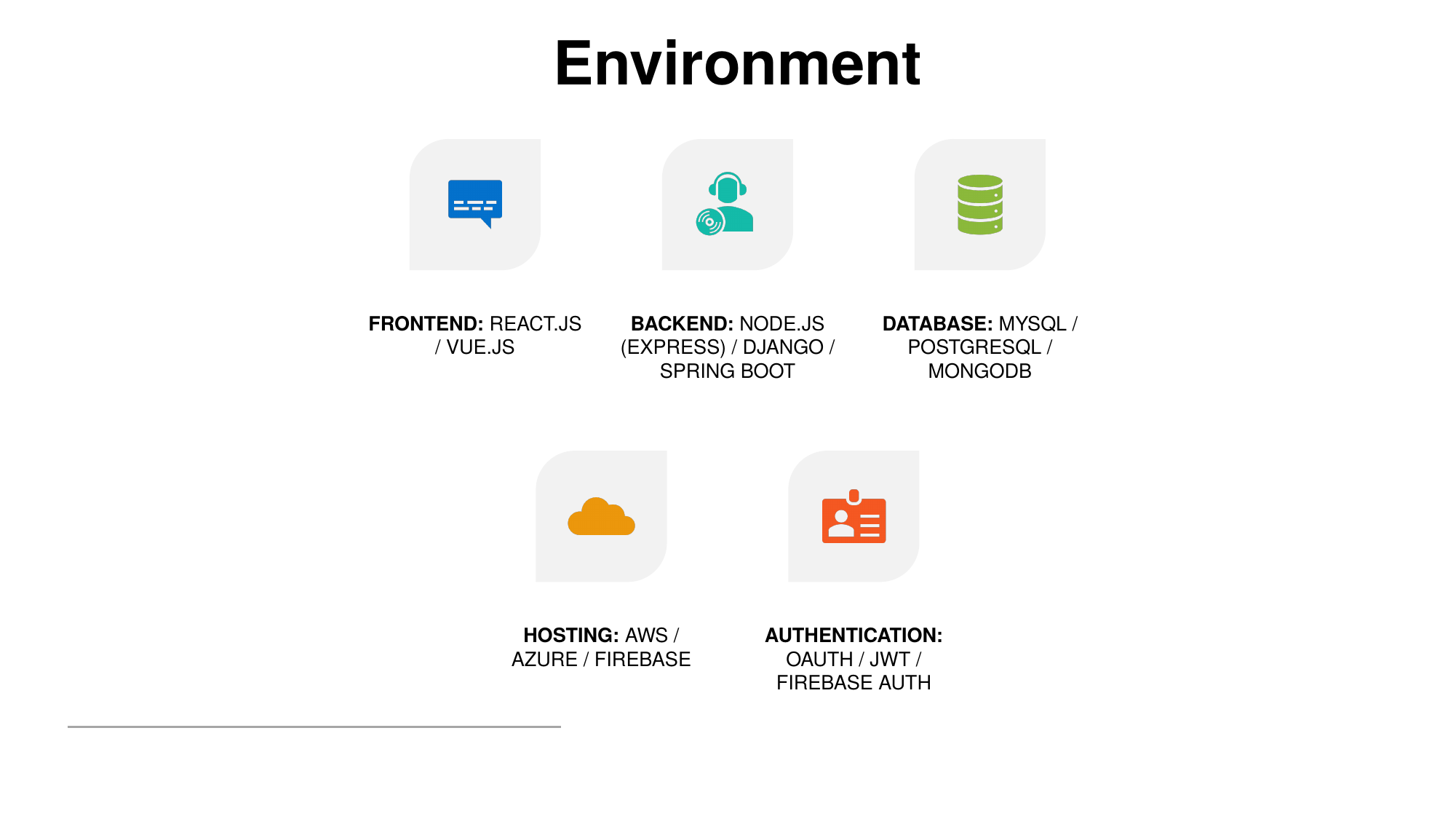

# Environment
Frontend: React.js / Vue.js
Backend: Node.js (Express) / Django / Spring Boot
Database: MySQL / PostgreSQL / MongoDB
Hosting: AWS / Azure / Firebase
Authentication: OAuth / JWT / Firebase Auth